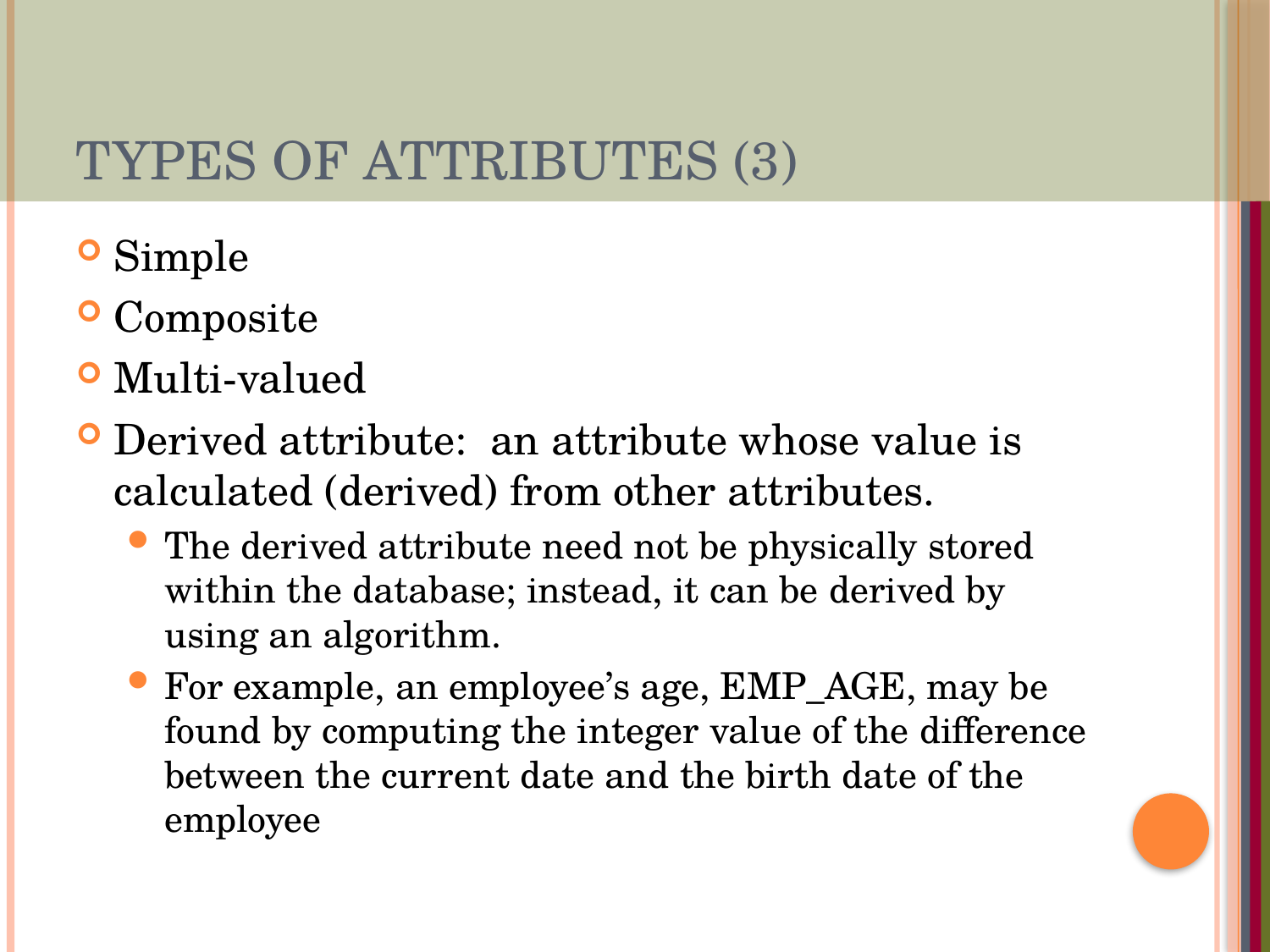

# Types of Attributes (3)
Simple
Composite
Multi-valued
Derived attribute:  an attribute whose value is calculated (derived) from other attributes.
The derived attribute need not be physically stored within the database; instead, it can be derived by using an algorithm.
For example, an employee’s age, EMP_AGE, may be found by computing the integer value of the difference between the current date and the birth date of the employee